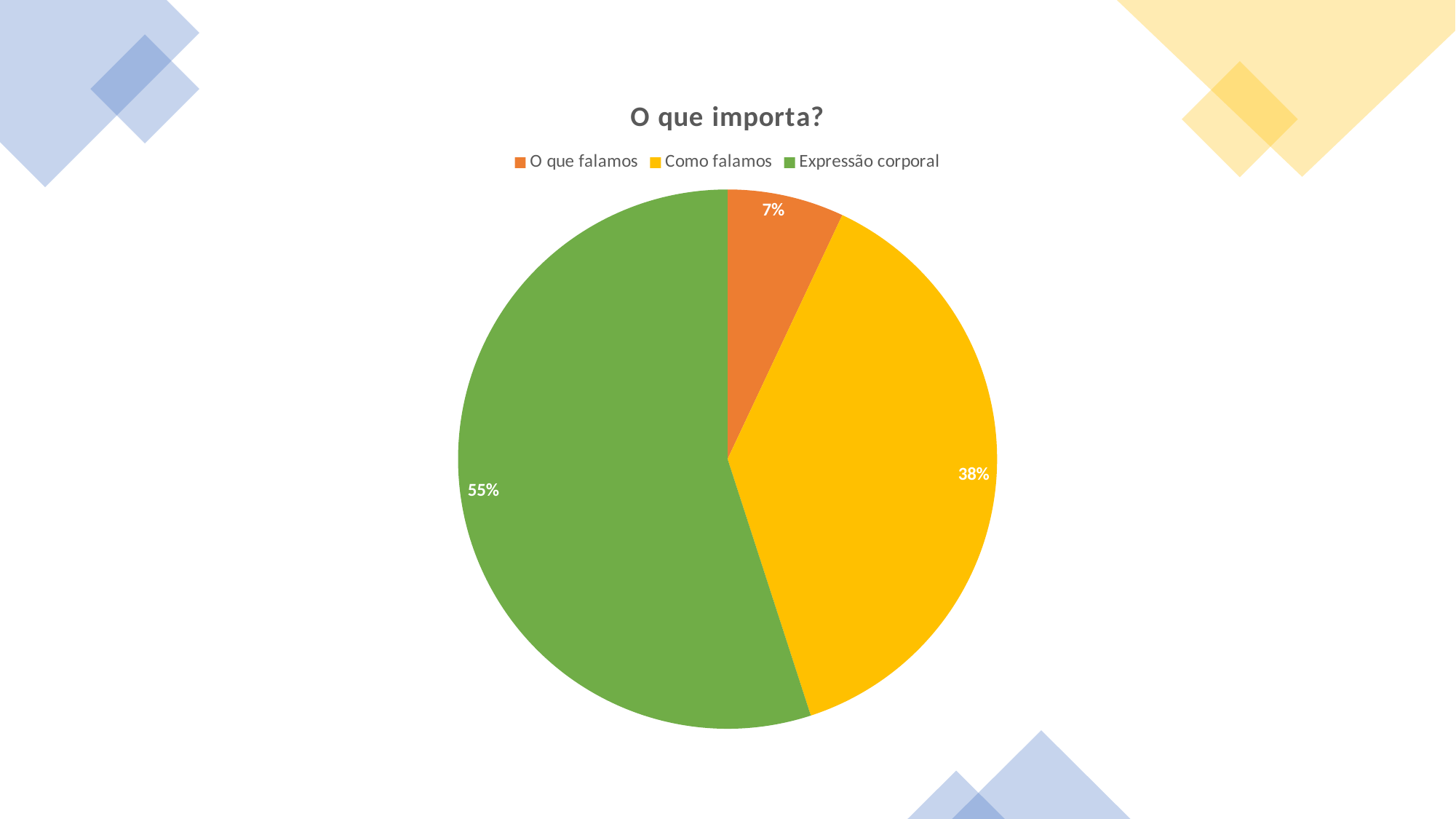

### Chart:

| Category | O que importa? |
|---|---|
| O que falamos | 7.0 |
| Como falamos | 38.0 |
| Expressão corporal | 55.0 |